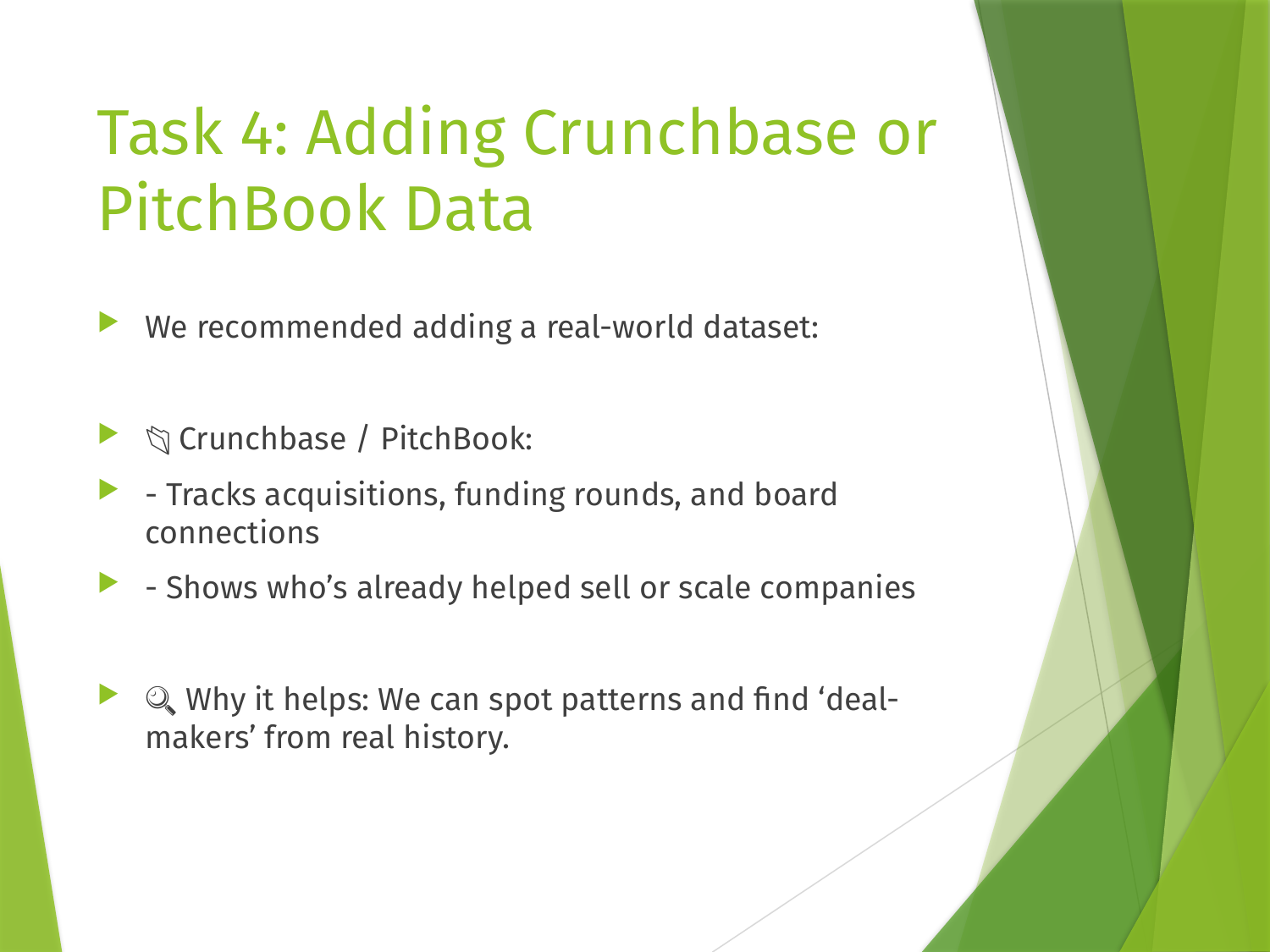

# Task 4: Adding Crunchbase or PitchBook Data
We recommended adding a real-world dataset:

📂 Crunchbase / PitchBook:
- Tracks acquisitions, funding rounds, and board connections
- Shows who’s already helped sell or scale companies

🔍 Why it helps: We can spot patterns and find ‘deal-makers’ from real history.